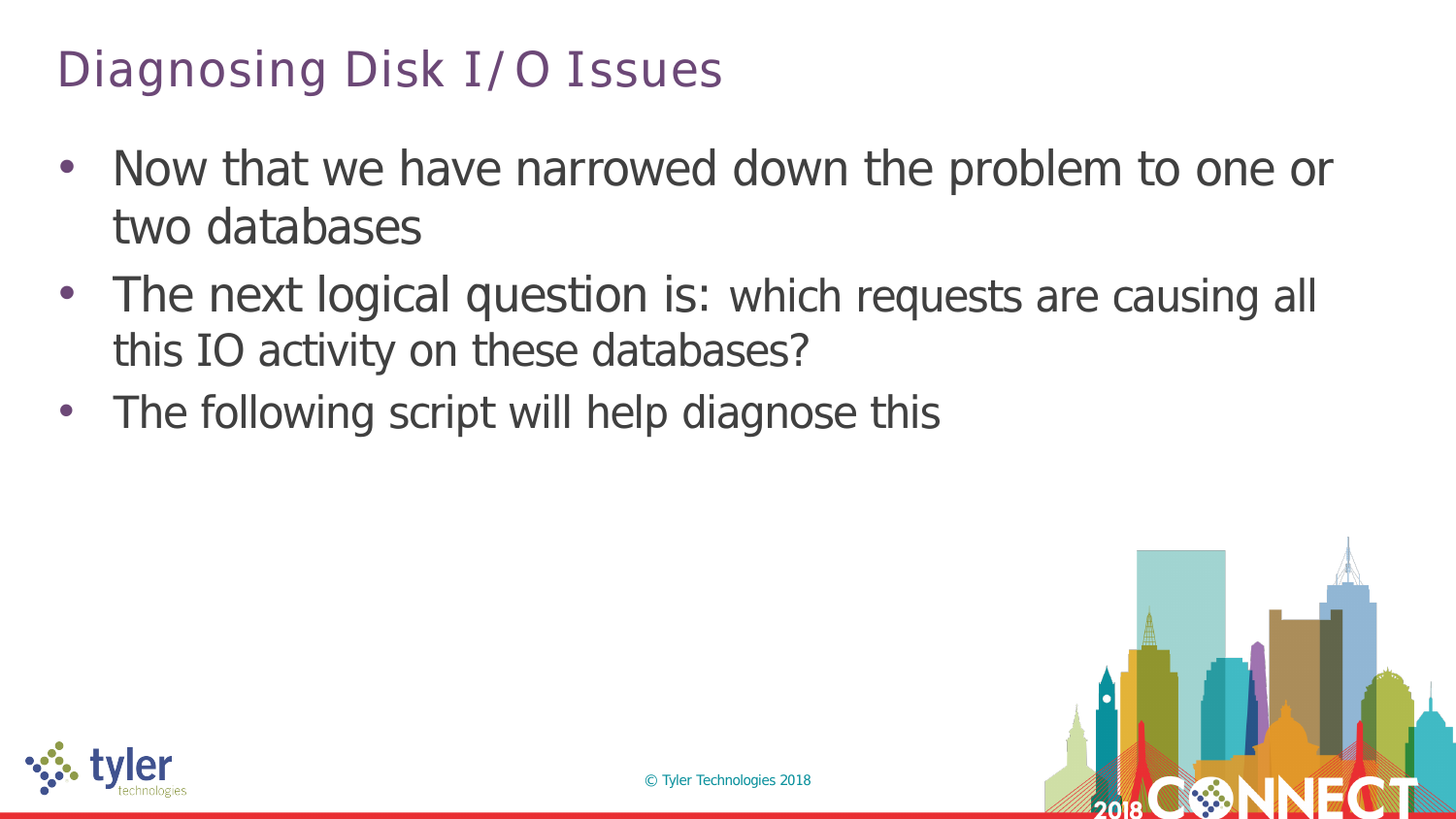

# Diagnosing Disk I/O Issues
Now that we have narrowed down the problem to one or two databases
The next logical question is: which requests are causing all this IO activity on these databases?
The following script will help diagnose this